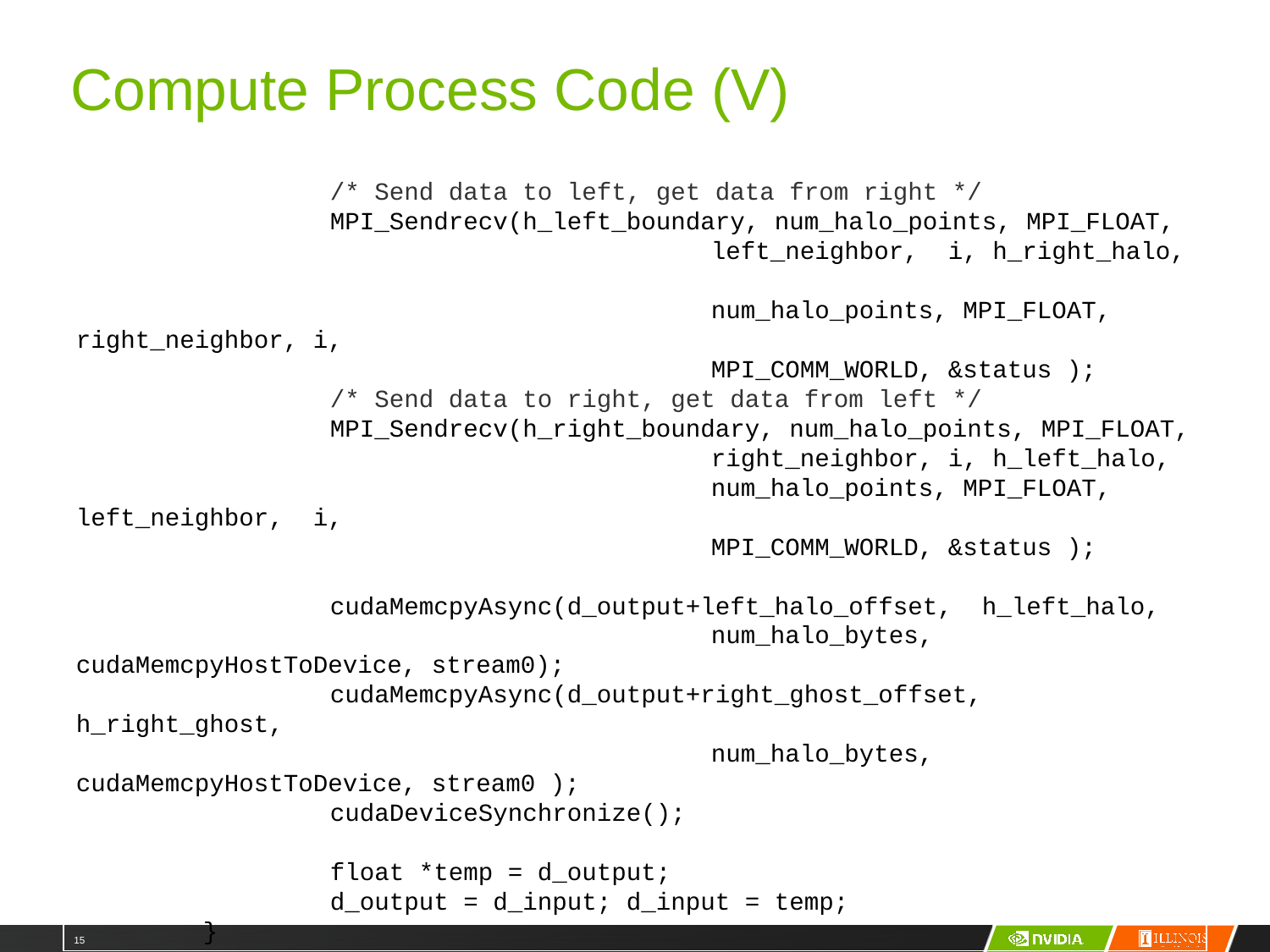

# Compute Process Code (V)
		/* Send data to left, get data from right */
		MPI_Sendrecv(h_left_boundary, num_halo_points, MPI_FLOAT,
					left_neighbor,  i, h_right_halo,
					num_halo_points, MPI_FLOAT, right_neighbor, i,
					MPI_COMM_WORLD, &status );
		/* Send data to right, get data from left */
		MPI_Sendrecv(h_right_boundary, num_halo_points, MPI_FLOAT,
					right_neighbor, i, h_left_halo,
					num_halo_points, MPI_FLOAT, left_neighbor,  i,
					MPI_COMM_WORLD, &status );

		cudaMemcpyAsync(d_output+left_halo_offset,  h_left_halo,
					num_halo_bytes, cudaMemcpyHostToDevice, stream0);
		cudaMemcpyAsync(d_output+right_ghost_offset, h_right_ghost,
					num_halo_bytes, cudaMemcpyHostToDevice, stream0 );
		cudaDeviceSynchronize();

		float *temp = d_output;
		d_output = d_input; d_input = temp;
	}